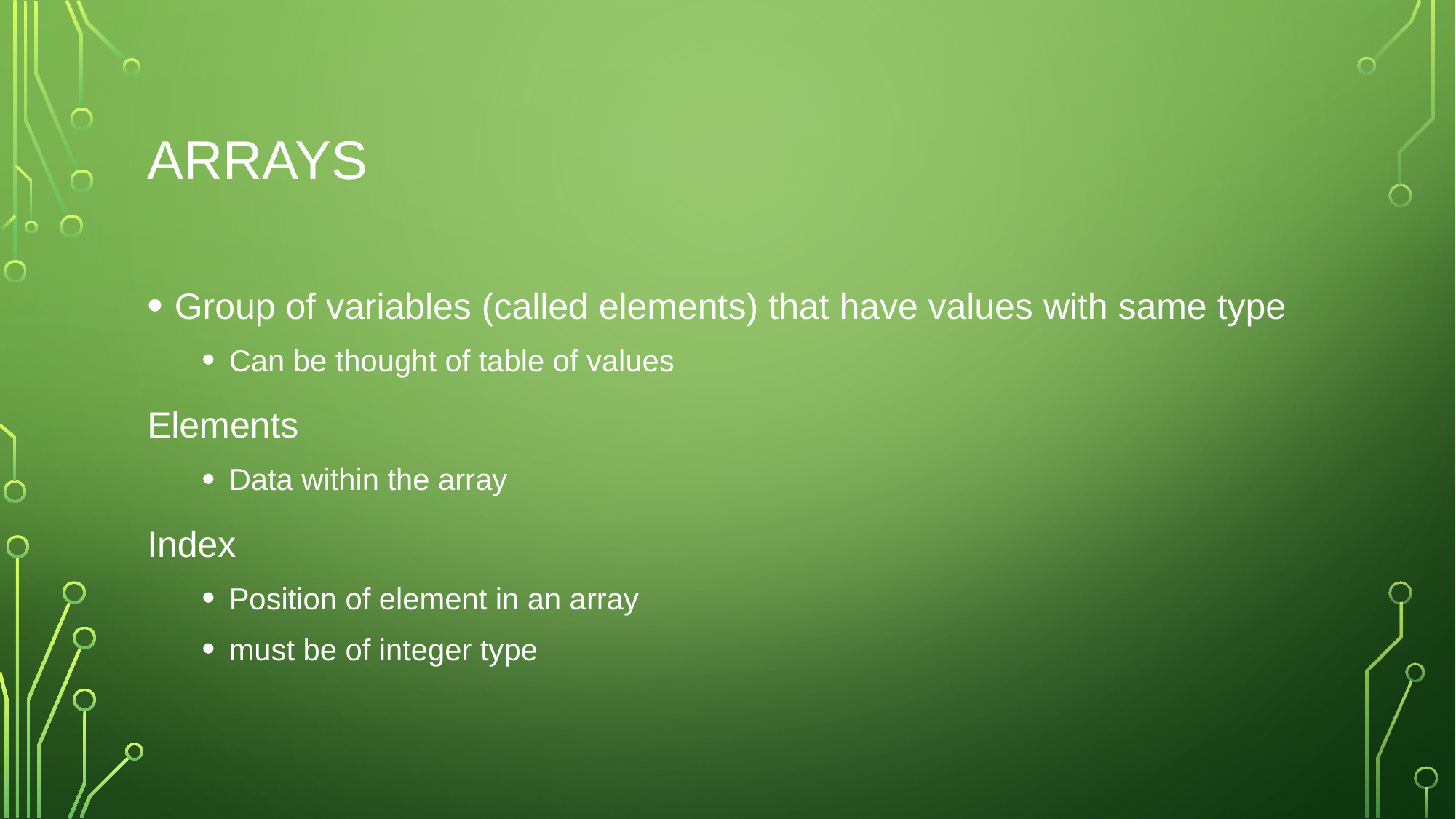

# Arrays
Group of variables (called elements) that have values with same type
Can be thought of table of values
Elements
Data within the array
Index
Position of element in an array
must be of integer type